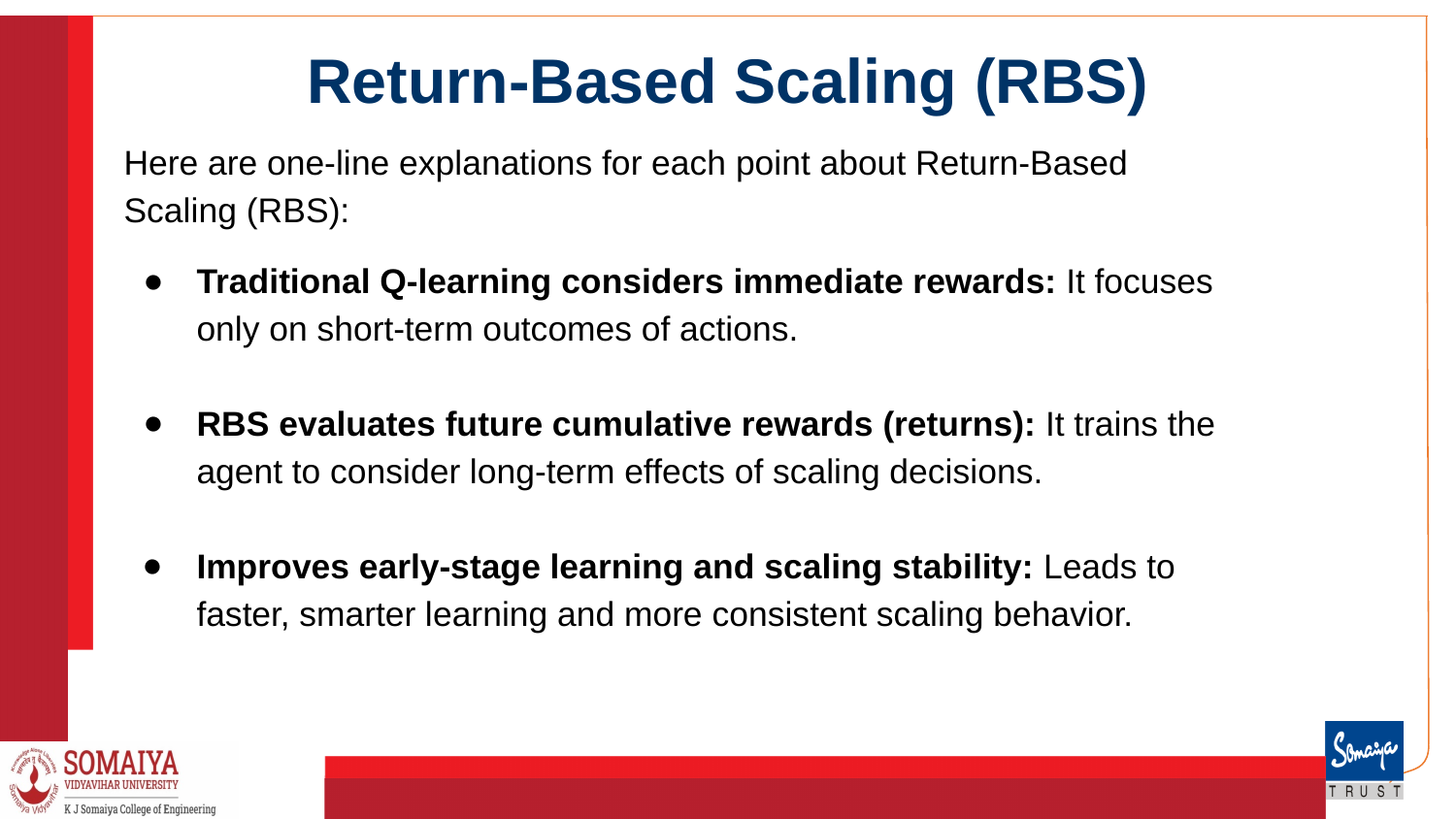

# Return-Based Scaling (RBS)

Here are one-line explanations for each point about Return-Based Scaling (RBS):
Traditional Q-learning considers immediate rewards: It focuses only on short-term outcomes of actions.
RBS evaluates future cumulative rewards (returns): It trains the agent to consider long-term effects of scaling decisions.
Improves early-stage learning and scaling stability: Leads to faster, smarter learning and more consistent scaling behavior.